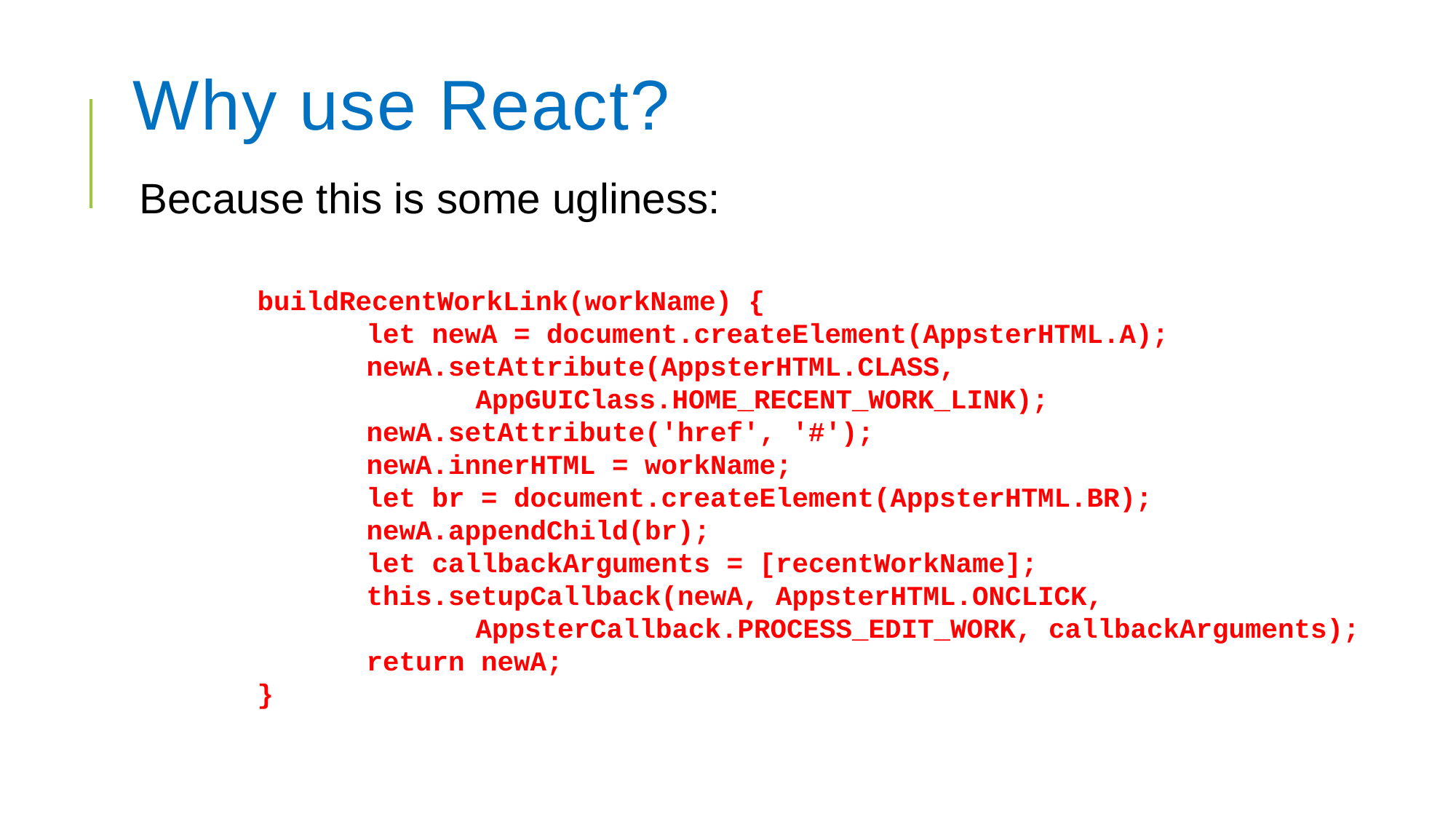

# Why use React?
Because this is some ugliness:
buildRecentWorkLink(workName) {
	let newA = document.createElement(AppsterHTML.A);
	newA.setAttribute(AppsterHTML.CLASS,
		AppGUIClass.HOME_RECENT_WORK_LINK);
	newA.setAttribute('href', '#');
	newA.innerHTML = workName;
	let br = document.createElement(AppsterHTML.BR);
	newA.appendChild(br);
	let callbackArguments = [recentWorkName];
	this.setupCallback(newA, AppsterHTML.ONCLICK,
		AppsterCallback.PROCESS_EDIT_WORK, callbackArguments);
	return newA;
}